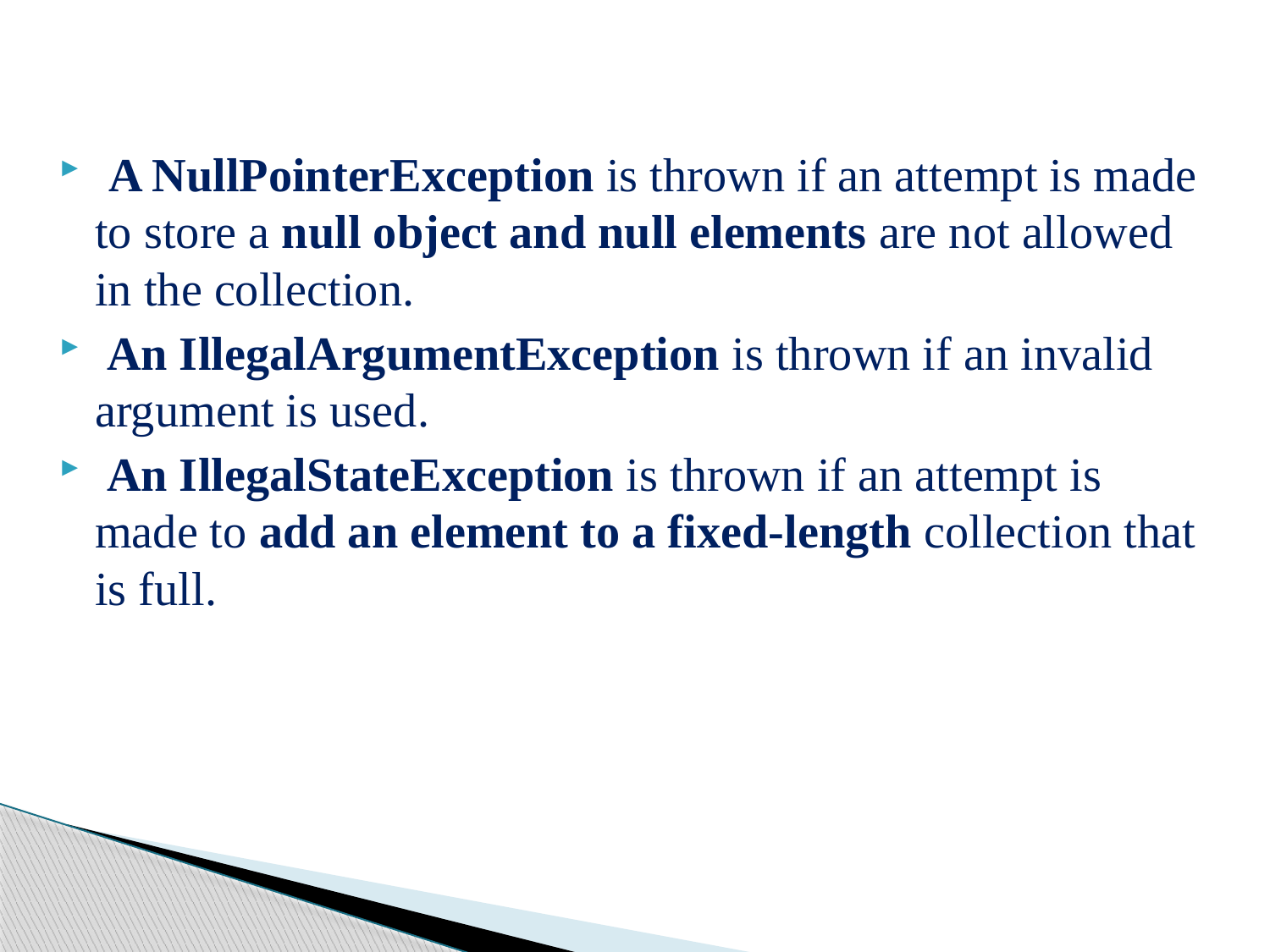

A NullPointerException is thrown if an attempt is made to store a null object and null elements are not allowed in the collection.
 An IllegalArgumentException is thrown if an invalid argument is used.
 An IllegalStateException is thrown if an attempt is made to add an element to a fixed-length collection that is full.